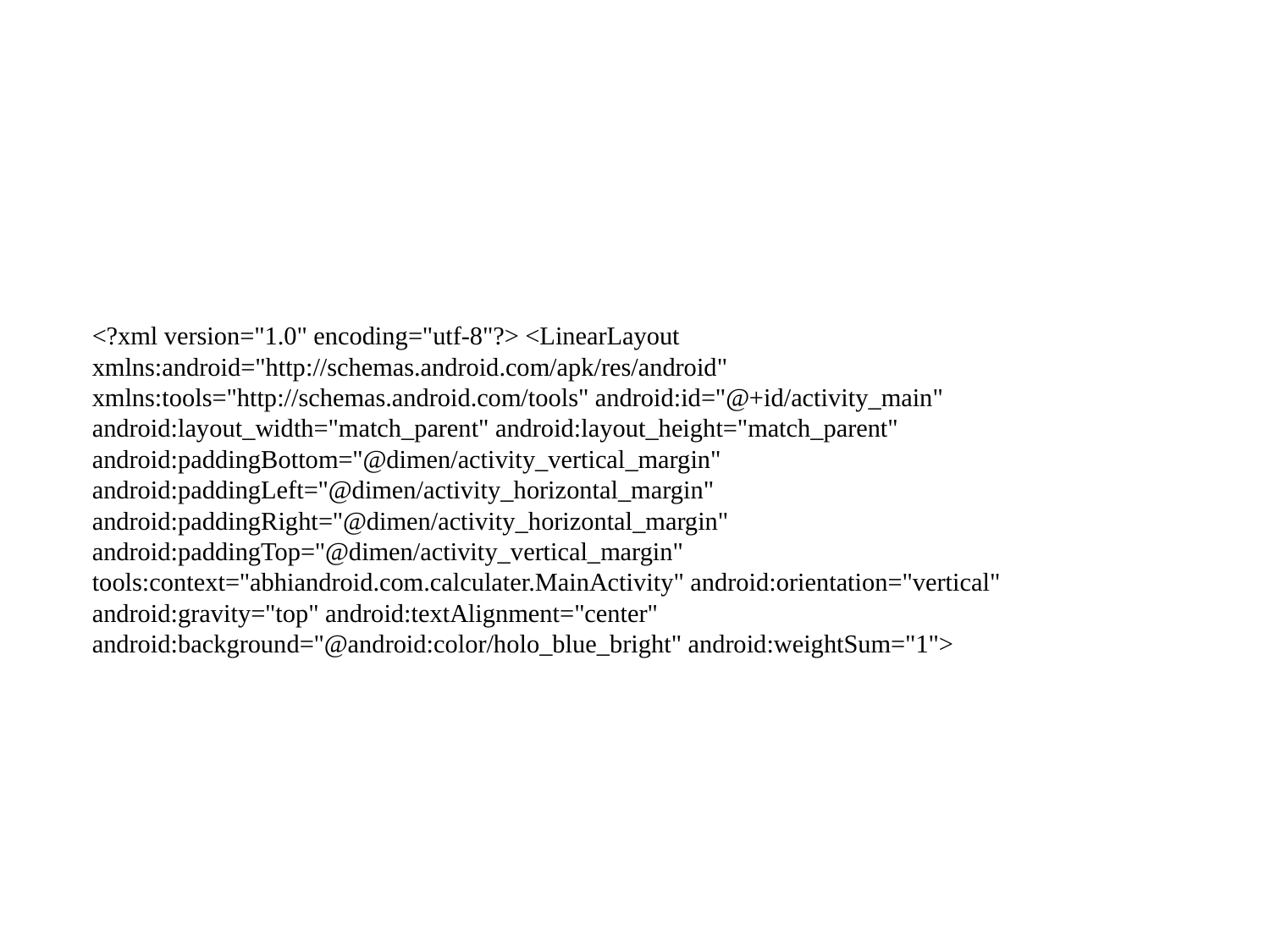

# <?xml version="1.0" encoding="utf-8"?> <LinearLayout xmlns:android="http://schemas.android.com/apk/res/android" xmlns:tools="http://schemas.android.com/tools" android:id="@+id/activity_main" android:layout_width="match_parent" android:layout_height="match_parent" android:paddingBottom="@dimen/activity_vertical_margin" android:paddingLeft="@dimen/activity_horizontal_margin" android:paddingRight="@dimen/activity_horizontal_margin" android:paddingTop="@dimen/activity_vertical_margin" tools:context="abhiandroid.com.calculater.MainActivity" android:orientation="vertical" android:gravity="top" android:textAlignment="center" android:background="@android:color/holo_blue_bright" android:weightSum="1">